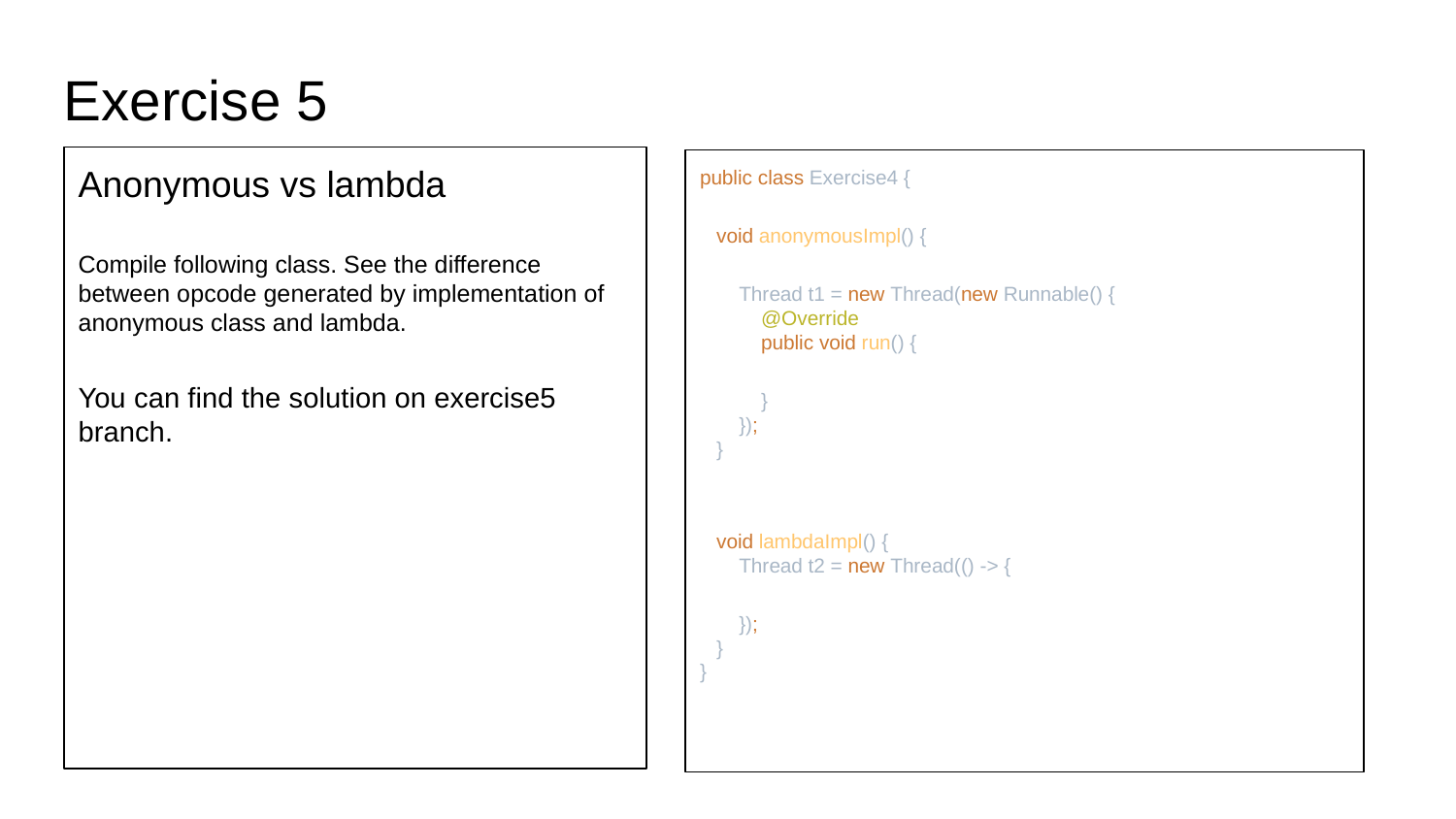

Exercise 5
Anonymous vs lambda

Compile following class. See the difference between opcode generated by implementation of anonymous class and lambda.

You can find the solution on exercise5 branch.
public class Exercise4 {

   void anonymousImpl() {

       Thread t1 = new Thread(new Runnable() {
           @Override
           public void run() {

           }
       });
   }

   void lambdaImpl() {
       Thread t2 = new Thread(() -> {

       });
   }
}